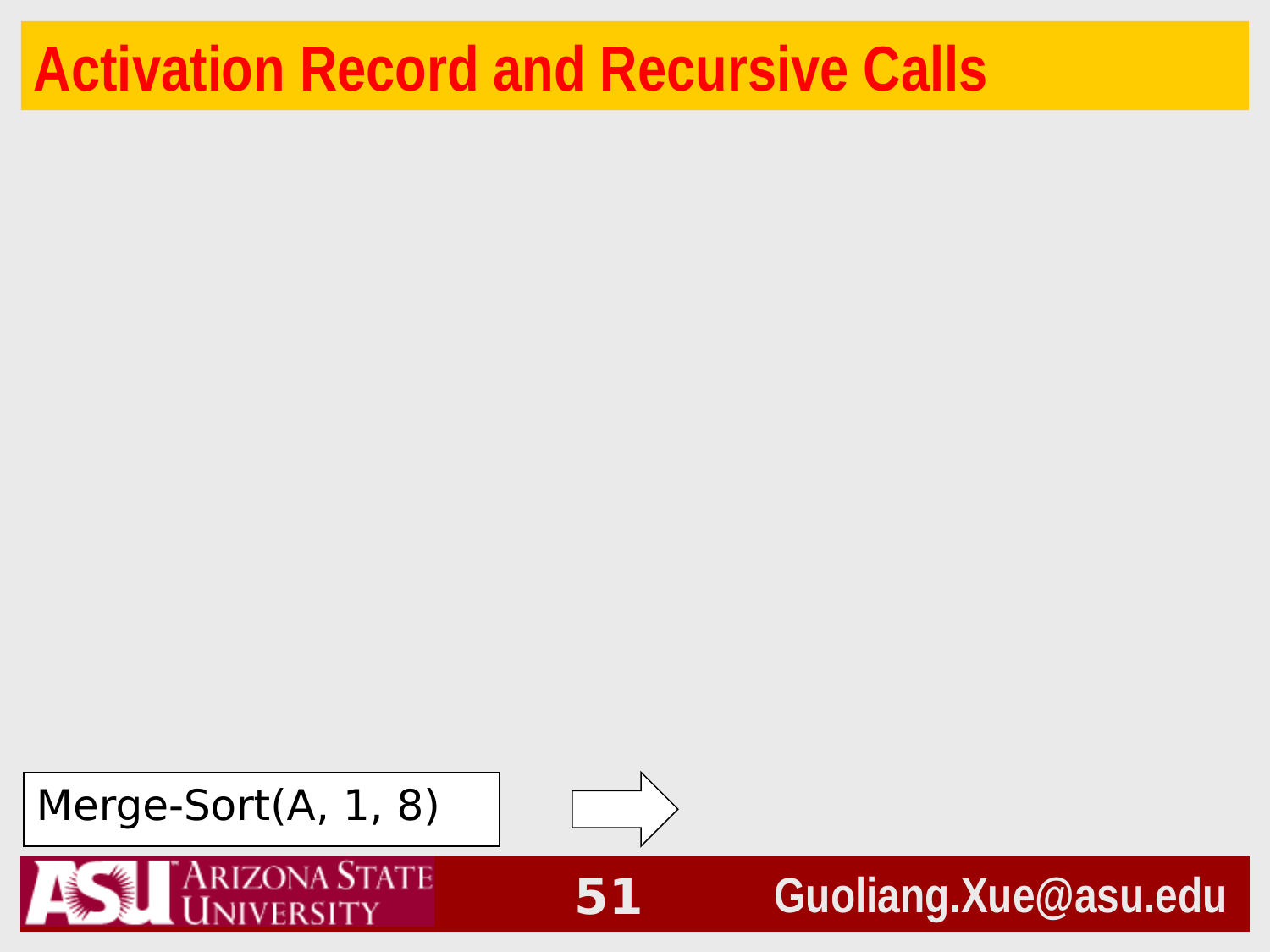

# Activation Record and Recursive Calls
Merge-Sort(A, 1, 8)

51